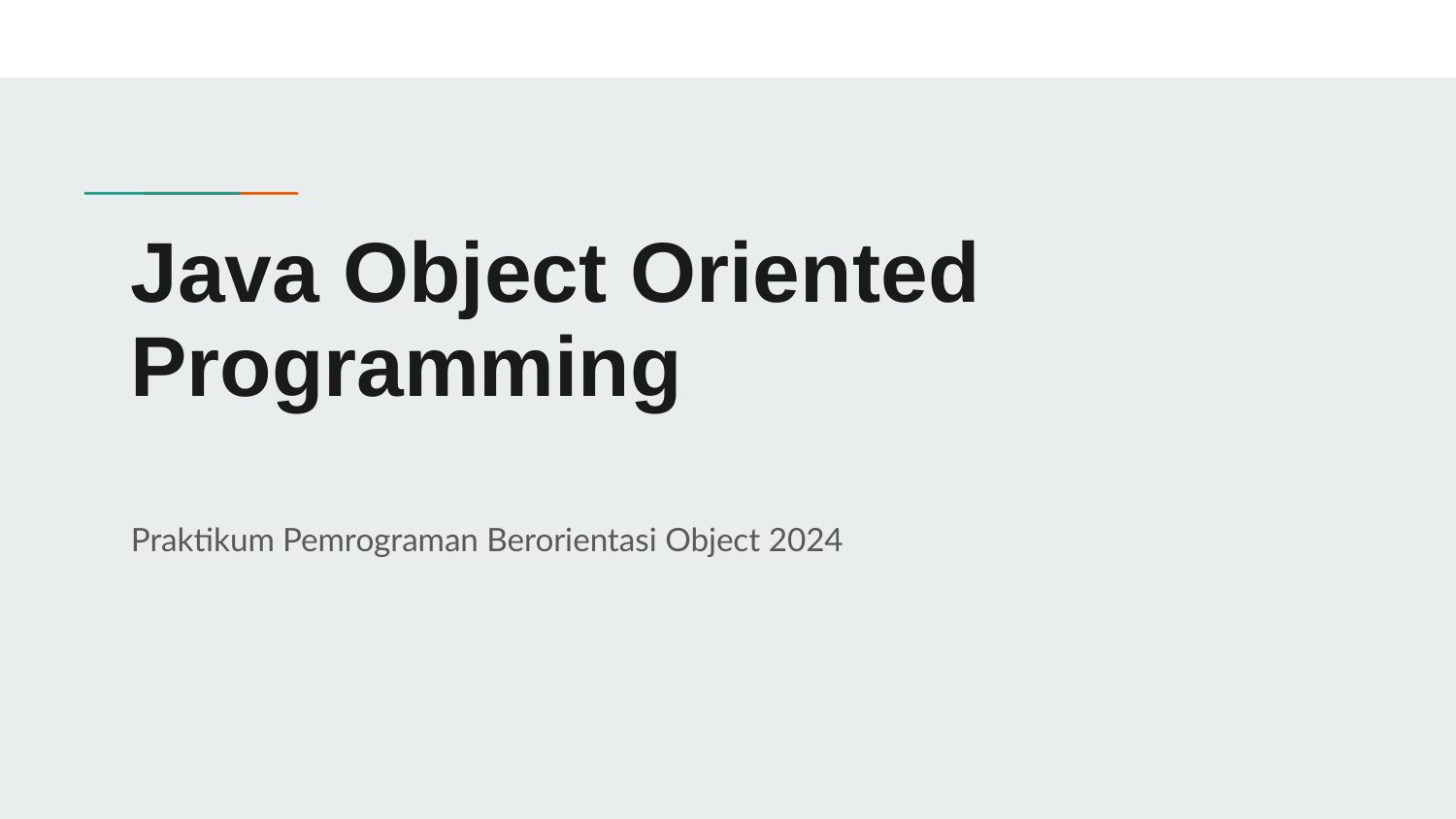

# Java Object Oriented Programming
Praktikum Pemrograman Berorientasi Object 2024